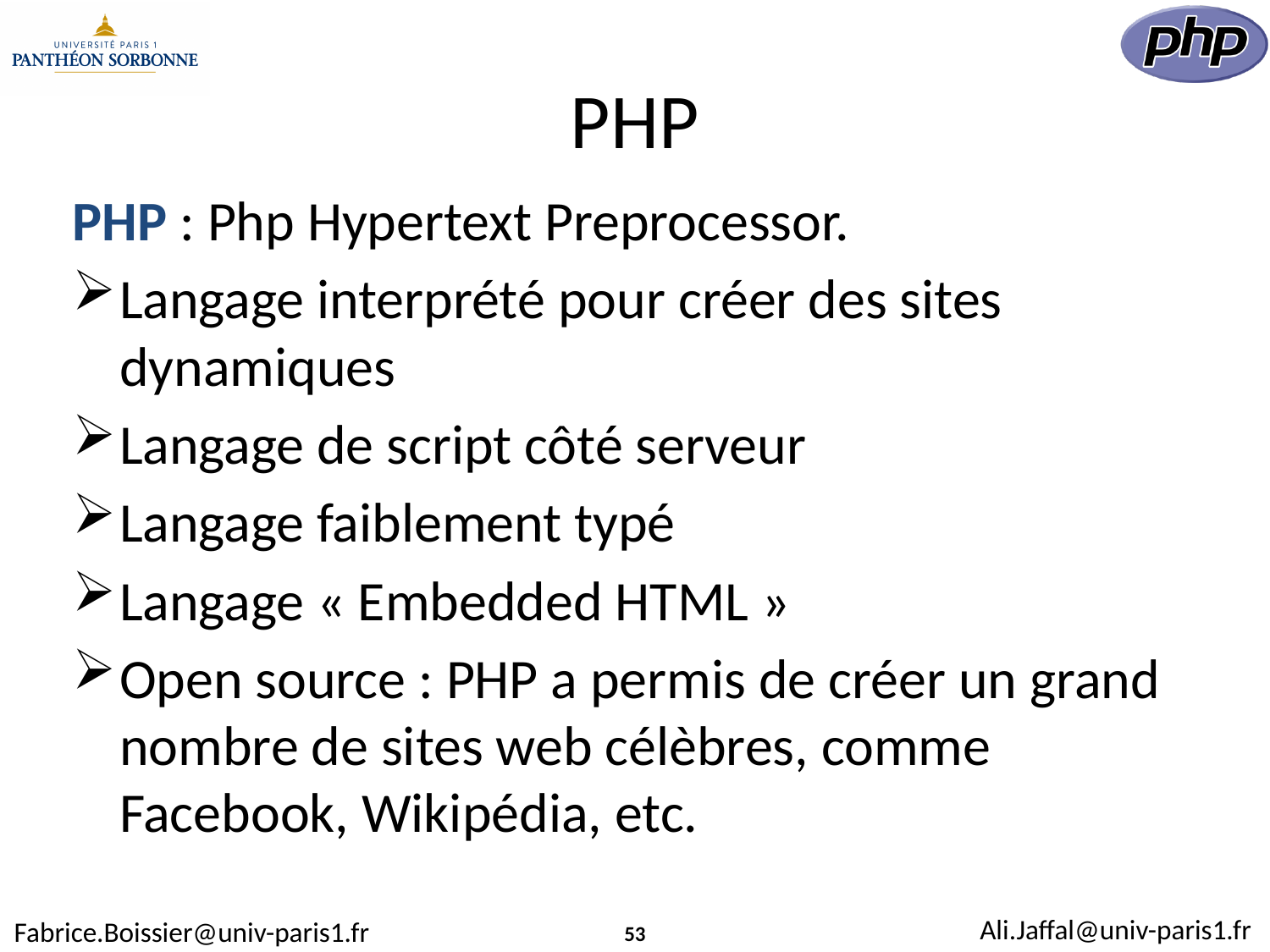

# PHP
PHP : Php Hypertext Preprocessor.
Langage interprété pour créer des sites dynamiques
Langage de script côté serveur
Langage faiblement typé
Langage « Embedded HTML »
Open source : PHP a permis de créer un grand nombre de sites web célèbres, comme Facebook, Wikipédia, etc.
53